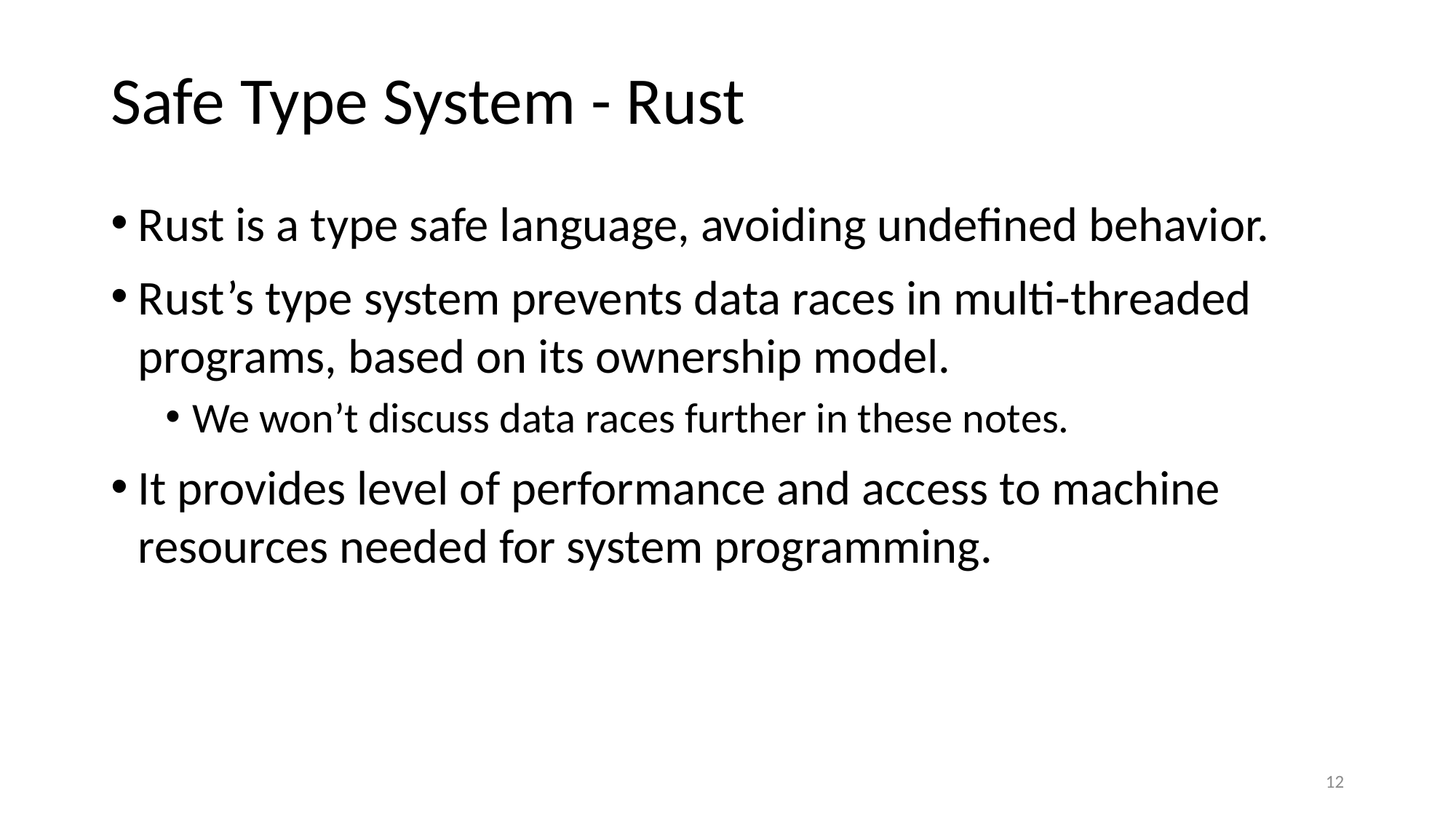

Safe Type System - Rust
Rust is a type safe language, avoiding undefined behavior.
Rust’s type system prevents data races in multi-threaded programs, based on its ownership model.
We won’t discuss data races further in these notes.
It provides level of performance and access to machine resources needed for system programming.

12